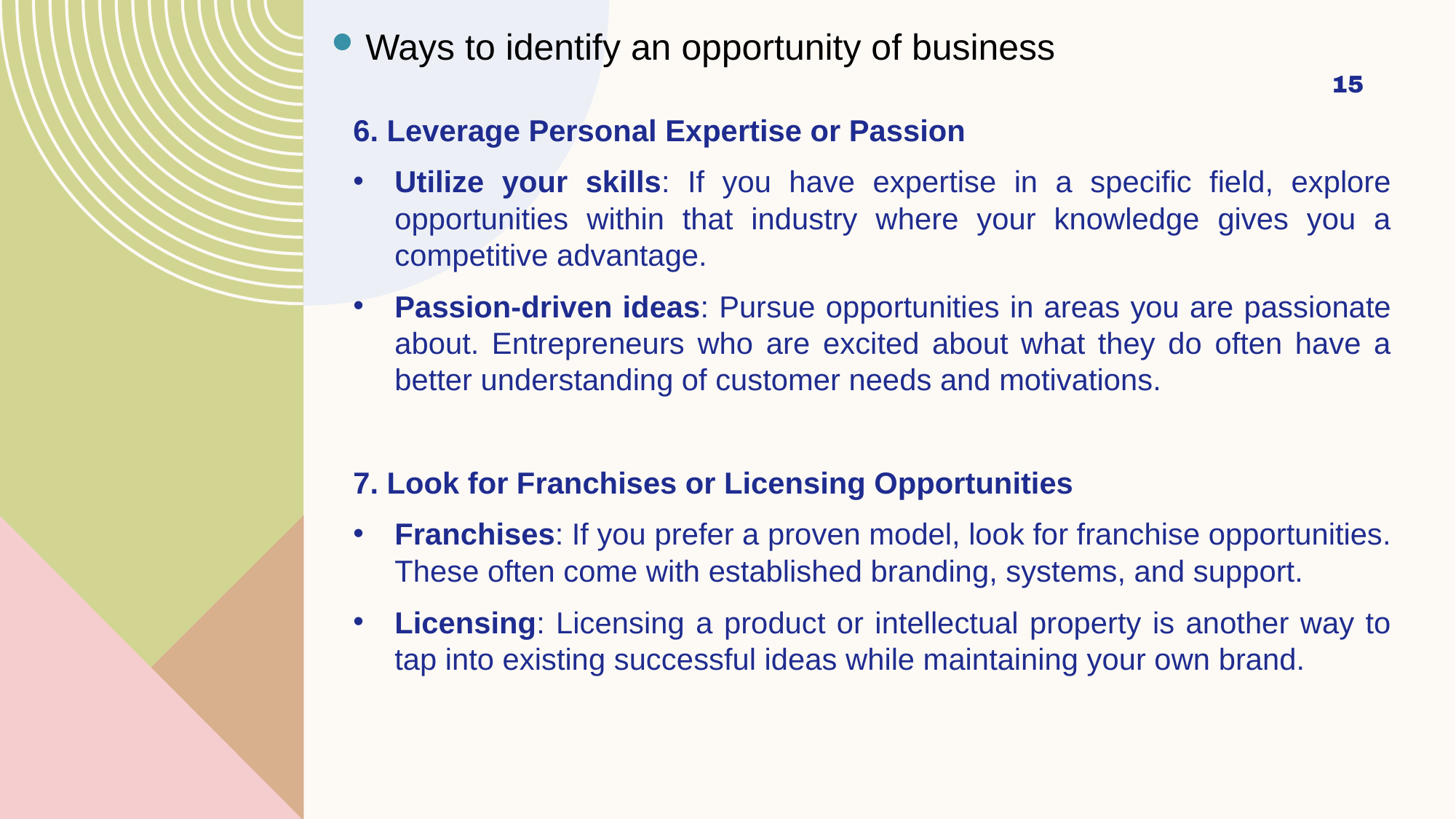

Ways to identify an opportunity of business
15
6. Leverage Personal Expertise or Passion
Utilize your skills: If you have expertise in a specific field, explore opportunities within that industry where your knowledge gives you a competitive advantage.
Passion-driven ideas: Pursue opportunities in areas you are passionate about. Entrepreneurs who are excited about what they do often have a better understanding of customer needs and motivations.

7. Look for Franchises or Licensing Opportunities
Franchises: If you prefer a proven model, look for franchise opportunities. These often come with established branding, systems, and support.
Licensing: Licensing a product or intellectual property is another way to tap into existing successful ideas while maintaining your own brand.